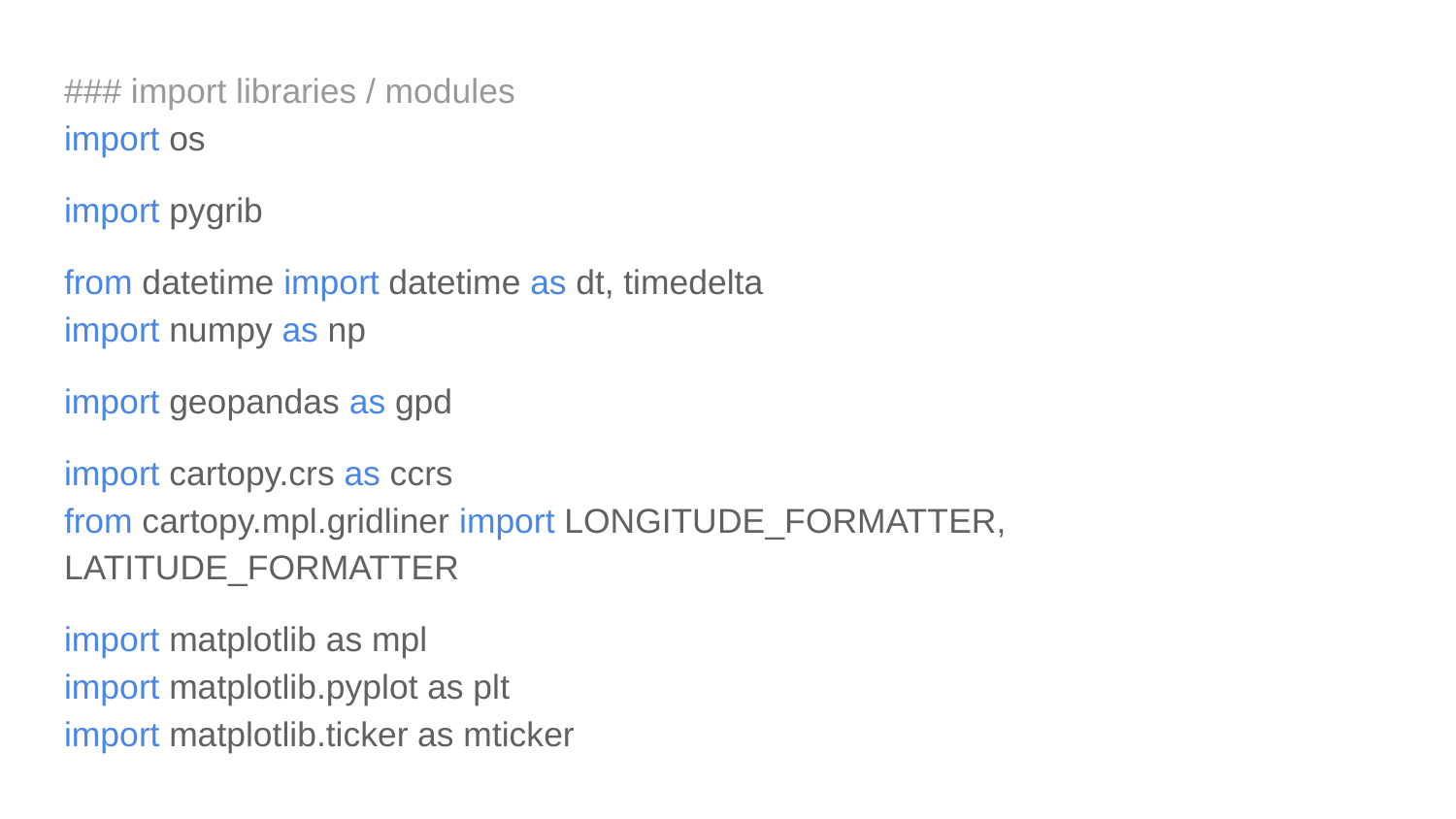

### import libraries / modules import os
import pygrib
from datetime import datetime as dt, timedelta
import numpy as np
import geopandas as gpd
import cartopy.crs as ccrs
from cartopy.mpl.gridliner import LONGITUDE_FORMATTER, LATITUDE_FORMATTER
import matplotlib as mpl
import matplotlib.pyplot as plt
import matplotlib.ticker as mticker